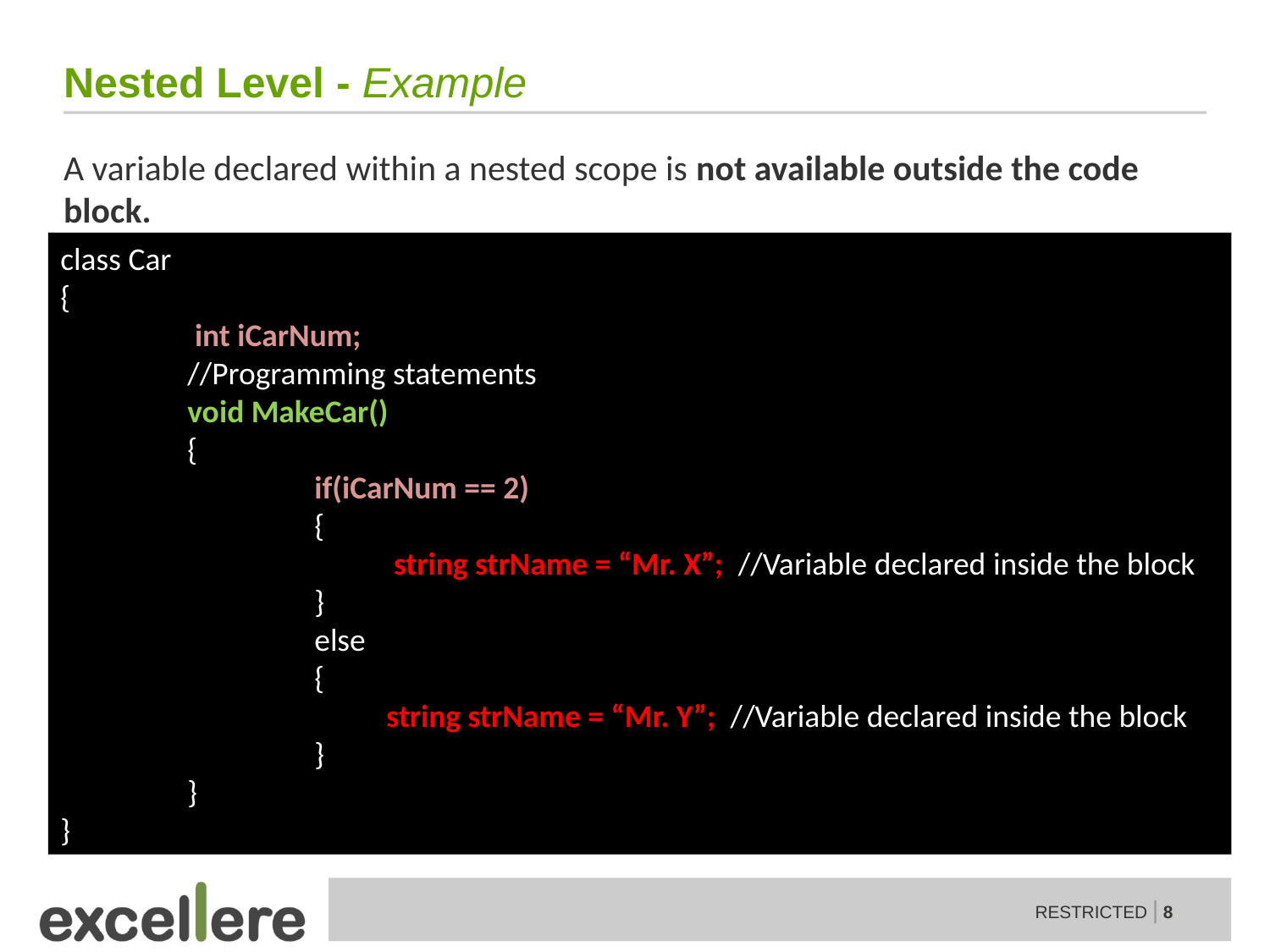

# Nested Level - Example
A variable declared within a nested scope is not available outside the code block.
class Car
{
	 int iCarNum;
	//Programming statements
	void MakeCar()
	{
		if(iCarNum == 2)
		{
		           string strName = “Mr. X”;  //Variable declared inside the block
		}
		else
		{
		          string strName = “Mr. Y”;  //Variable declared inside the block
		}
	}
}